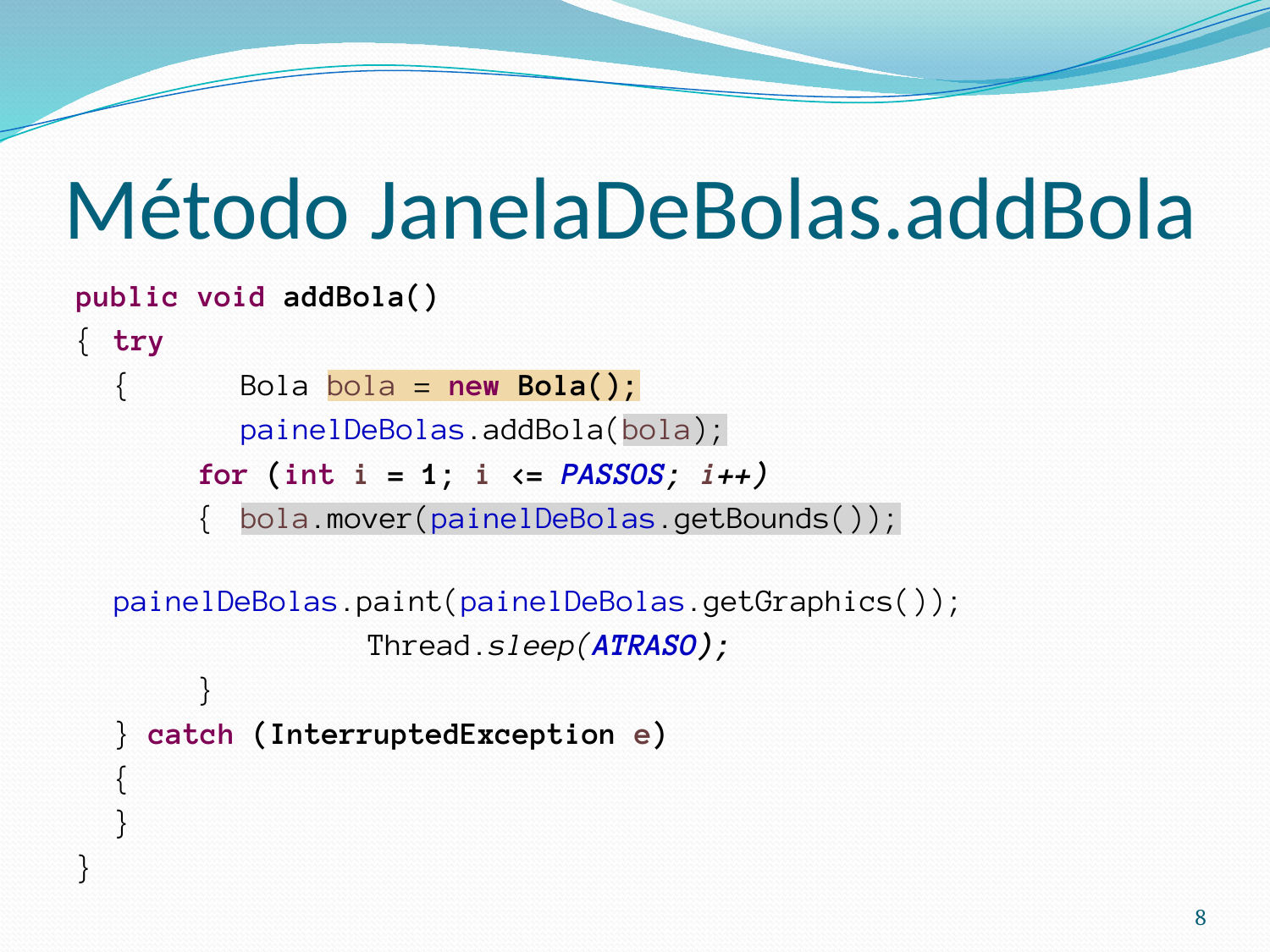

# Método JanelaDeBolas.addBola
public void addBola()
{	try
	{	Bola bola = new Bola();
		painelDeBolas.addBola(bola);
       for (int i = 1; i <= PASSOS; i++)
       {	bola.mover(painelDeBolas.getBounds());
            	painelDeBolas.paint(painelDeBolas.getGraphics());
            	Thread.sleep(ATRASO);
       }
	} catch (InterruptedException e)
	{
	}
}
8